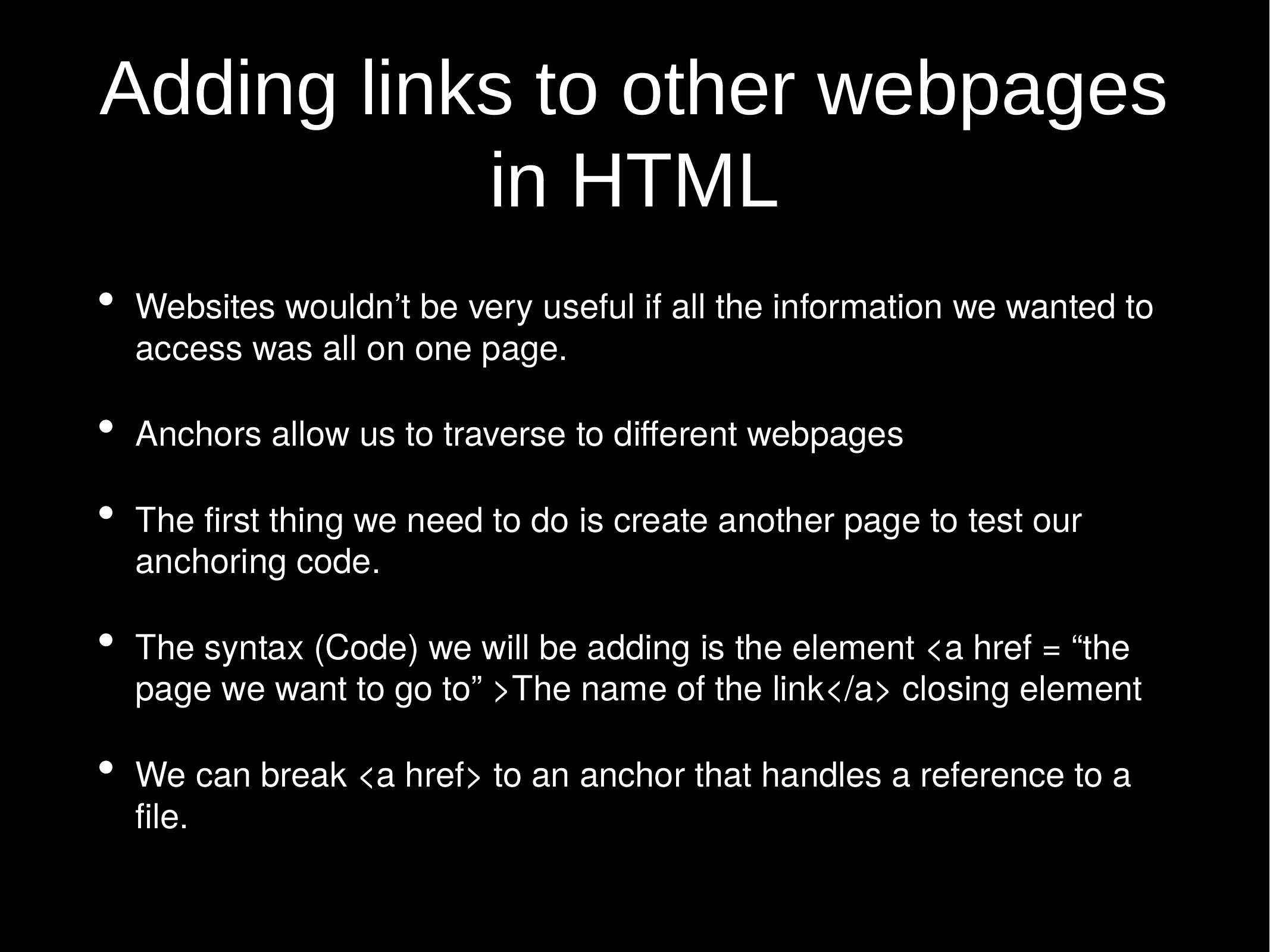

# Adding links to other webpages in HTML
Websites wouldn’t be very useful if all the information we wanted to access was all on one page.
Anchors allow us to traverse to different webpages
The first thing we need to do is create another page to test our anchoring code.
The syntax (Code) we will be adding is the element <a href = “the page we want to go to” >The name of the link</a> closing element
We can break <a href> to an anchor that handles a reference to a file.